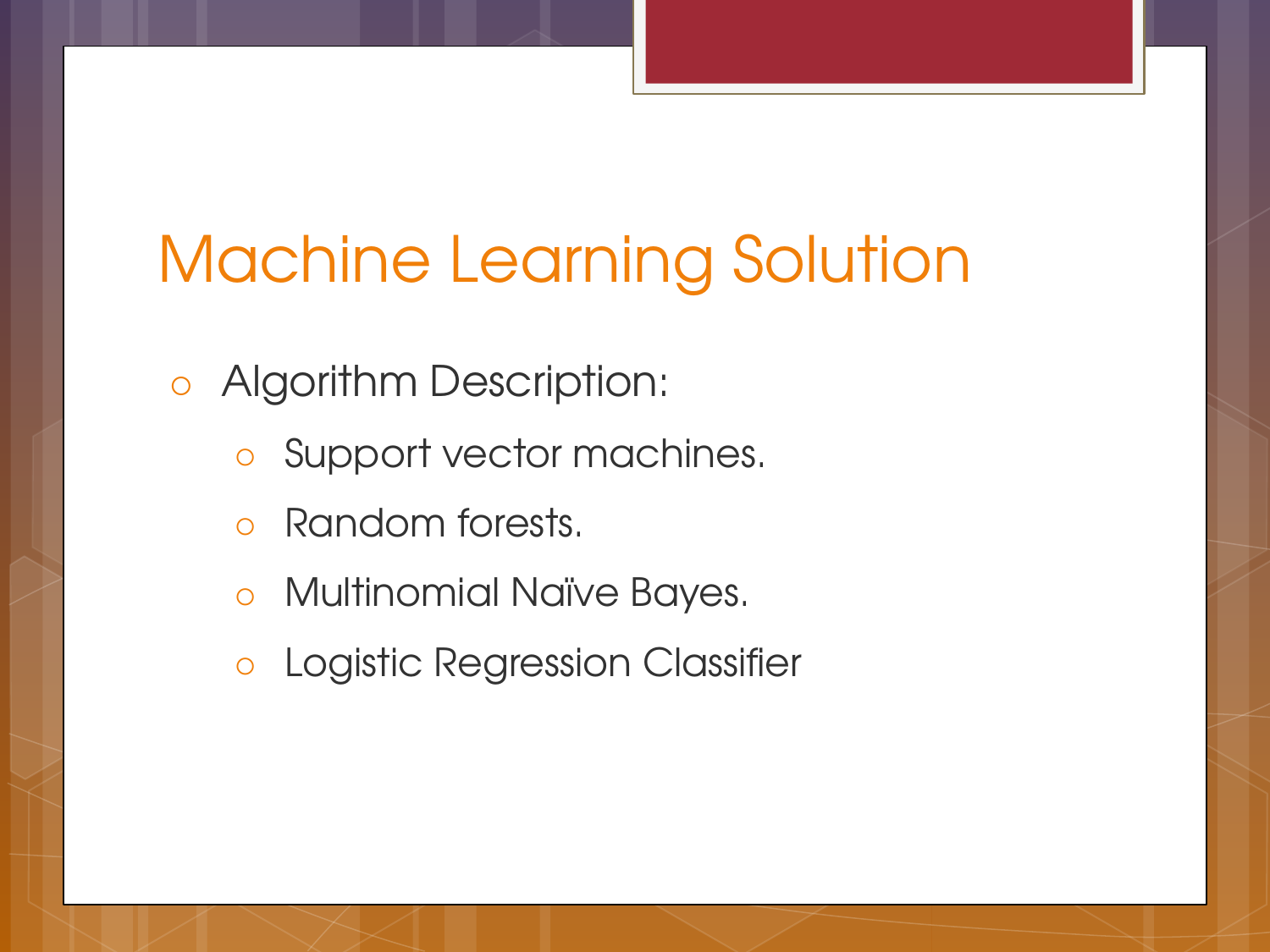

# Machine Learning Solution
Algorithm Description:
Support vector machines.
Random forests.
Multinomial Naïve Bayes.
Logistic Regression Classifier